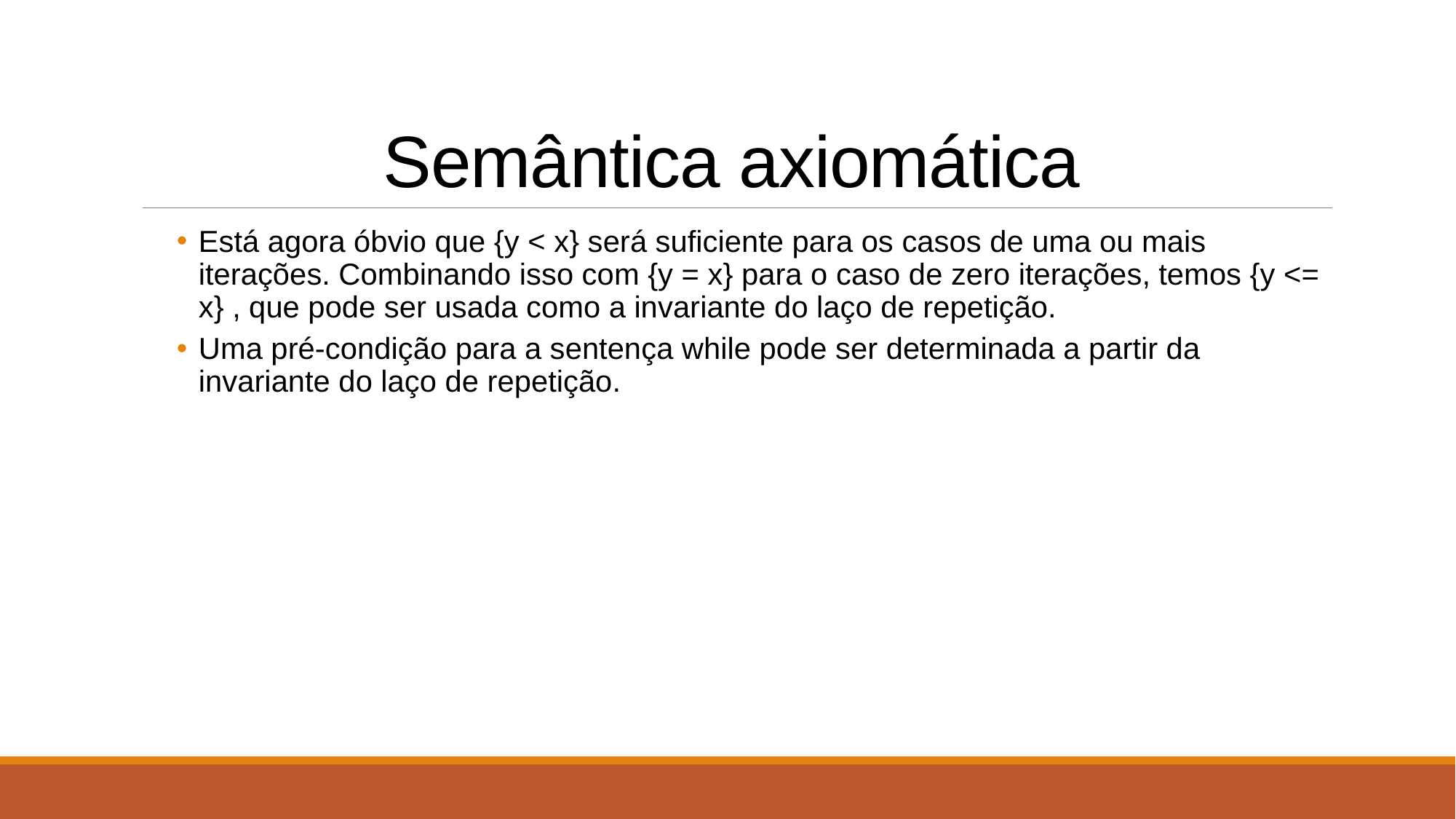

# Semântica axiomática
Está agora óbvio que {y < x} será suficiente para os casos de uma ou mais iterações. Combinando isso com {y = x} para o caso de zero iterações, temos {y <= x} , que pode ser usada como a invariante do laço de repetição.
Uma pré-condição para a sentença while pode ser determinada a partir da invariante do laço de repetição.